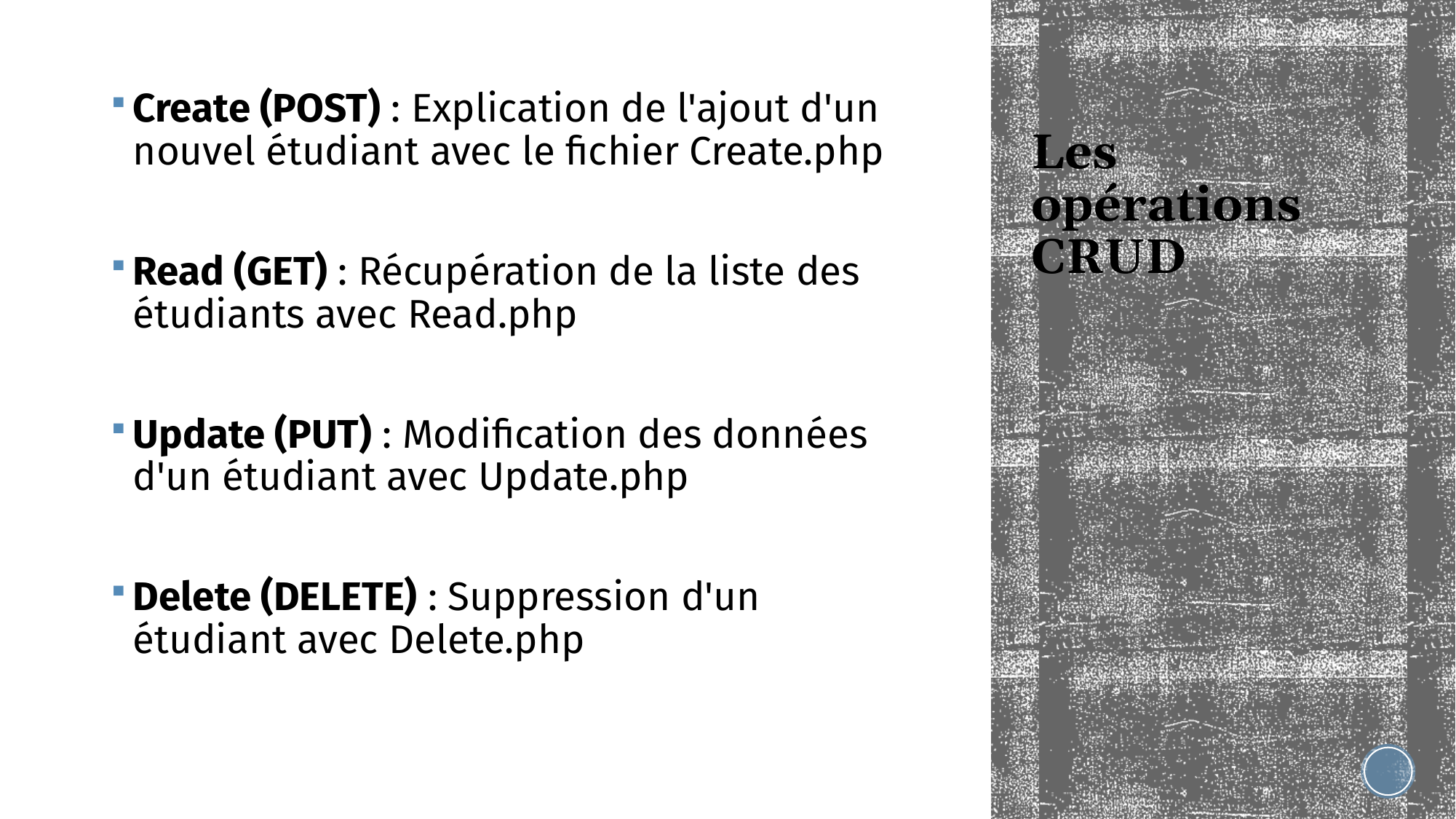

Create (POST) : Explication de l'ajout d'un nouvel étudiant avec le fichier Create.php

Read (GET) : Récupération de la liste des étudiants avec Read.php

Update (PUT) : Modification des données d'un étudiant avec Update.php

Delete (DELETE) : Suppression d'un étudiant avec Delete.php

# Les opérations CRUD